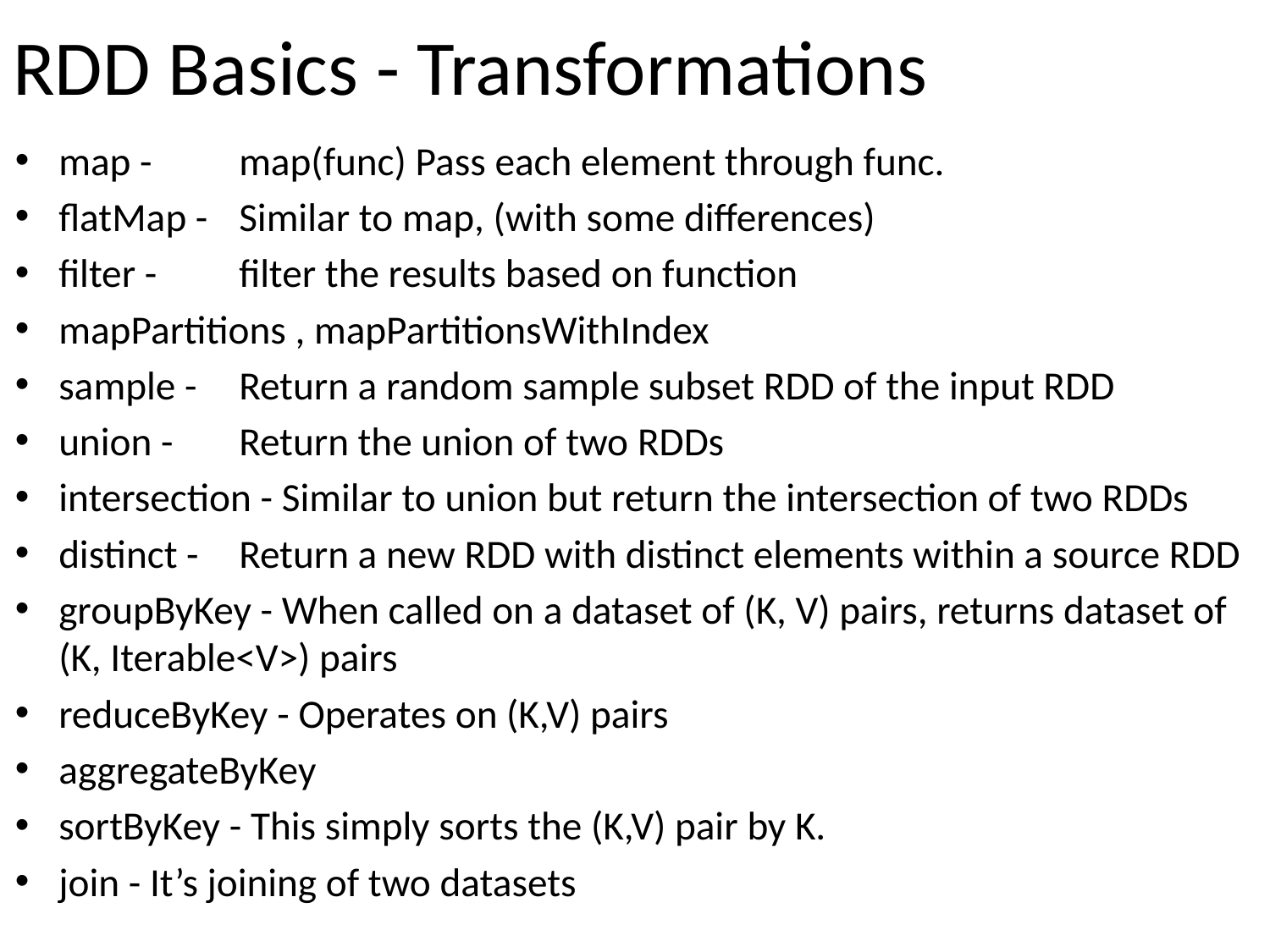

# RDD Basics - Transformations
map - 	map(func) Pass each element through func.
flatMap - 	Similar to map, (with some differences)
filter - 	filter the results based on function
mapPartitions , mapPartitionsWithIndex
sample - 	Return a random sample subset RDD of the input RDD
union - 	Return the union of two RDDs
intersection - Similar to union but return the intersection of two RDDs
distinct - 	Return a new RDD with distinct elements within a source RDD
groupByKey - When called on a dataset of (K, V) pairs, returns dataset of (K, Iterable<V>) pairs
reduceByKey - Operates on (K,V) pairs
aggregateByKey
sortByKey - This simply sorts the (K,V) pair by K.
join - It’s joining of two datasets